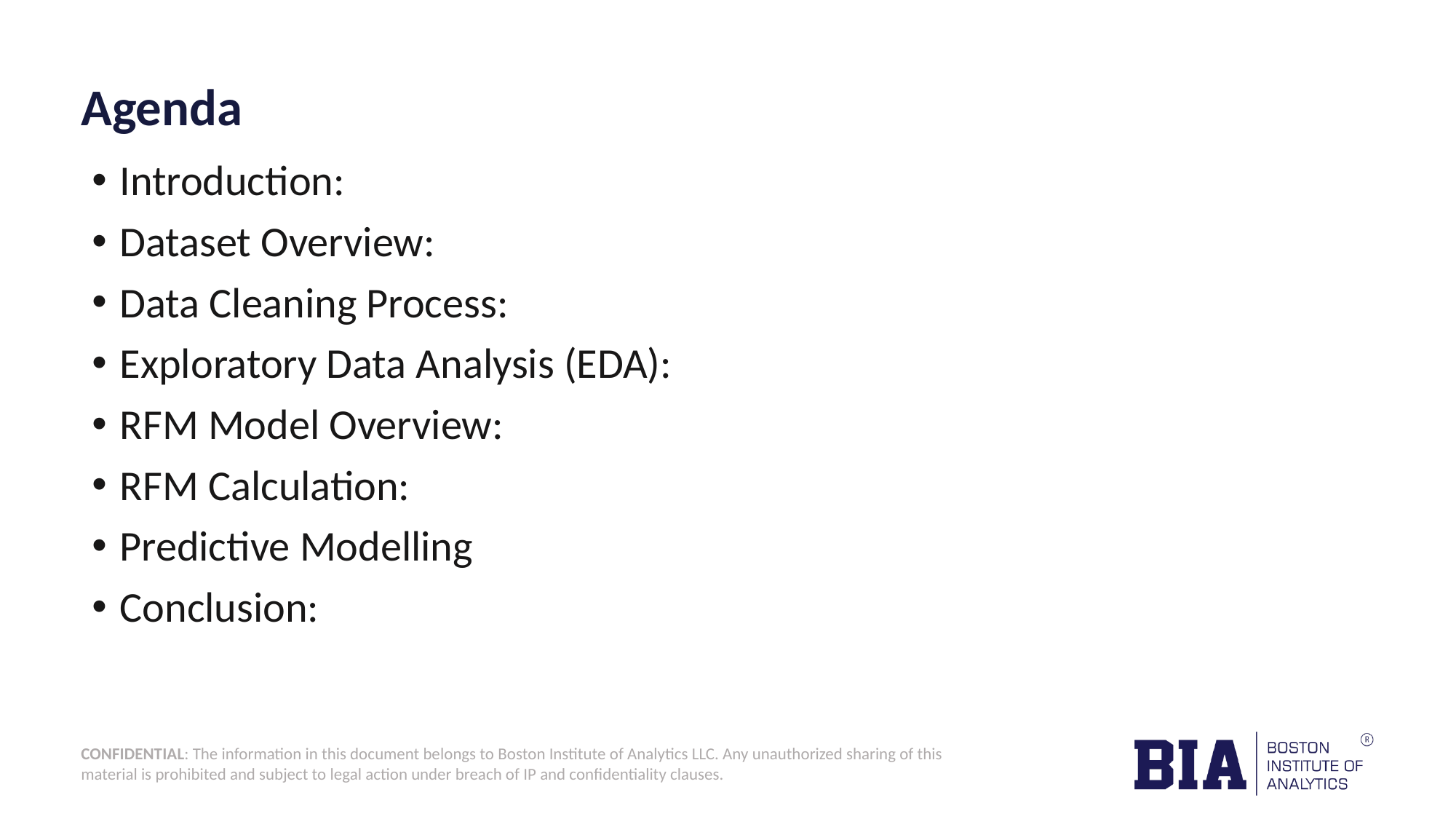

# Agenda
Introduction:
Dataset Overview:
Data Cleaning Process:
Exploratory Data Analysis (EDA):
RFM Model Overview:
RFM Calculation:
Predictive Modelling
Conclusion: